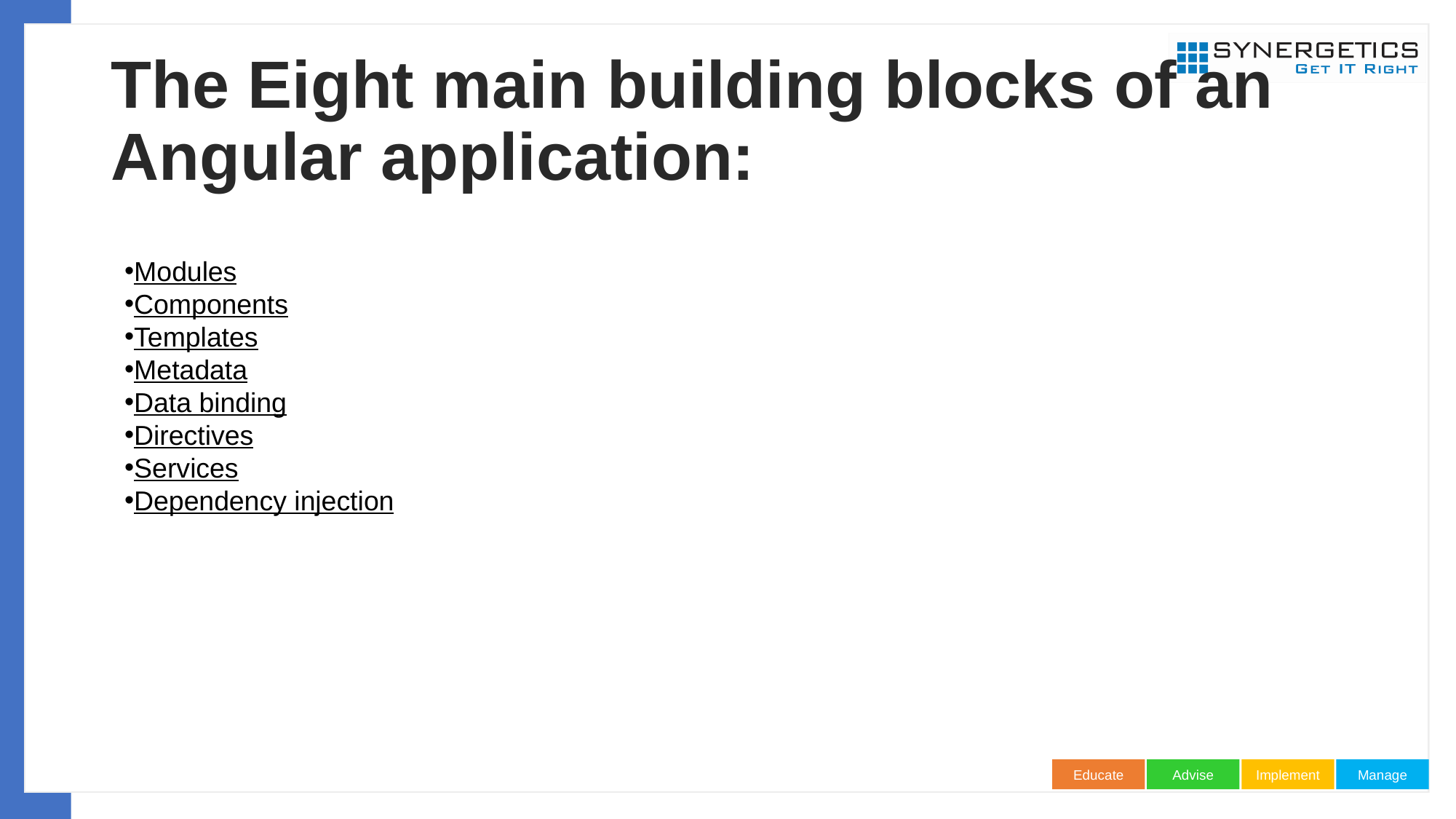

# The Eight main building blocks of an Angular application:
Modules
Components
Templates
Metadata
Data binding
Directives
Services
Dependency injection